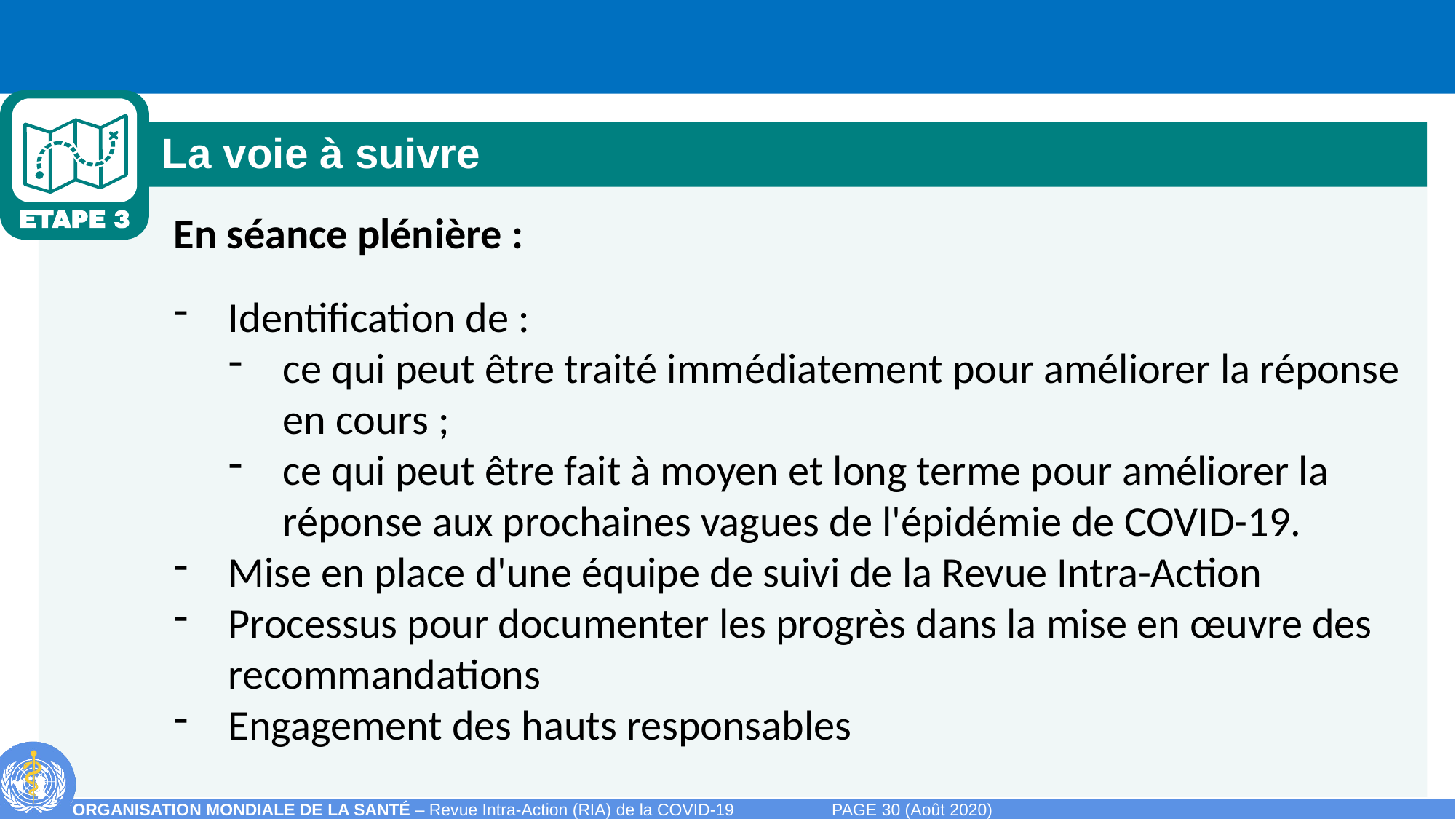

ETAPE 3

La voie à suivre

En séance plénière :

Identification de :
ce qui peut être traité immédiatement pour améliorer la réponse en cours ;
ce qui peut être fait à moyen et long terme pour améliorer la réponse aux prochaines vagues de l'épidémie de COVID-19.
Mise en place d'une équipe de suivi de la Revue Intra-Action
Processus pour documenter les progrès dans la mise en œuvre des recommandations
Engagement des hauts responsables